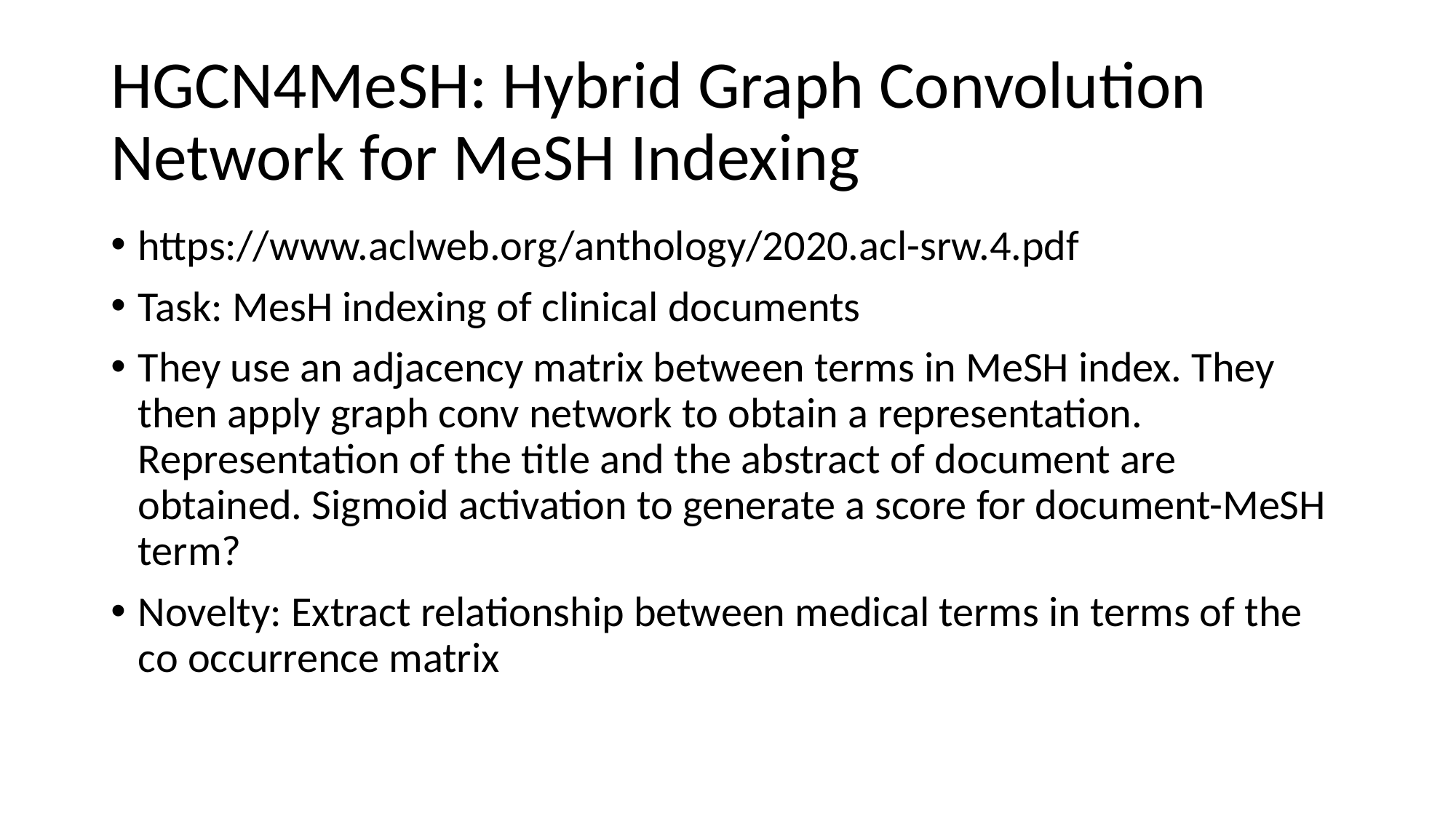

# HGCN4MeSH: Hybrid Graph Convolution Network for MeSH Indexing
https://www.aclweb.org/anthology/2020.acl-srw.4.pdf
Task: MesH indexing of clinical documents
They use an adjacency matrix between terms in MeSH index. They then apply graph conv network to obtain a representation. Representation of the title and the abstract of document are obtained. Sigmoid activation to generate a score for document-MeSH term?
Novelty: Extract relationship between medical terms in terms of the co occurrence matrix